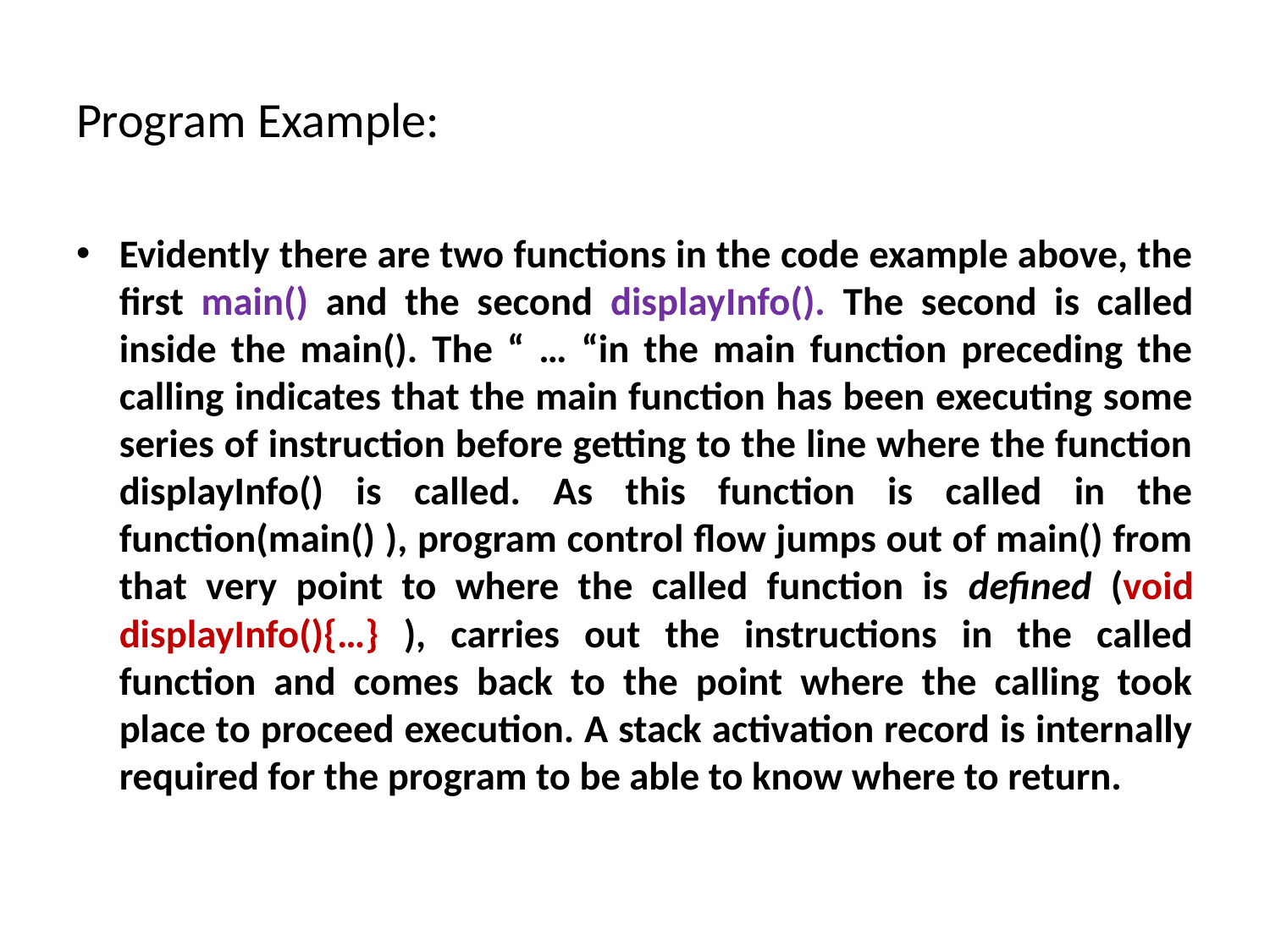

# Program Example:
Evidently there are two functions in the code example above, the first main() and the second displayInfo(). The second is called inside the main(). The “ … “in the main function preceding the calling indicates that the main function has been executing some series of instruction before getting to the line where the function displayInfo() is called. As this function is called in the function(main() ), program control flow jumps out of main() from that very point to where the called function is defined (void displayInfo(){…} ), carries out the instructions in the called function and comes back to the point where the calling took place to proceed execution. A stack activation record is internally required for the program to be able to know where to return.